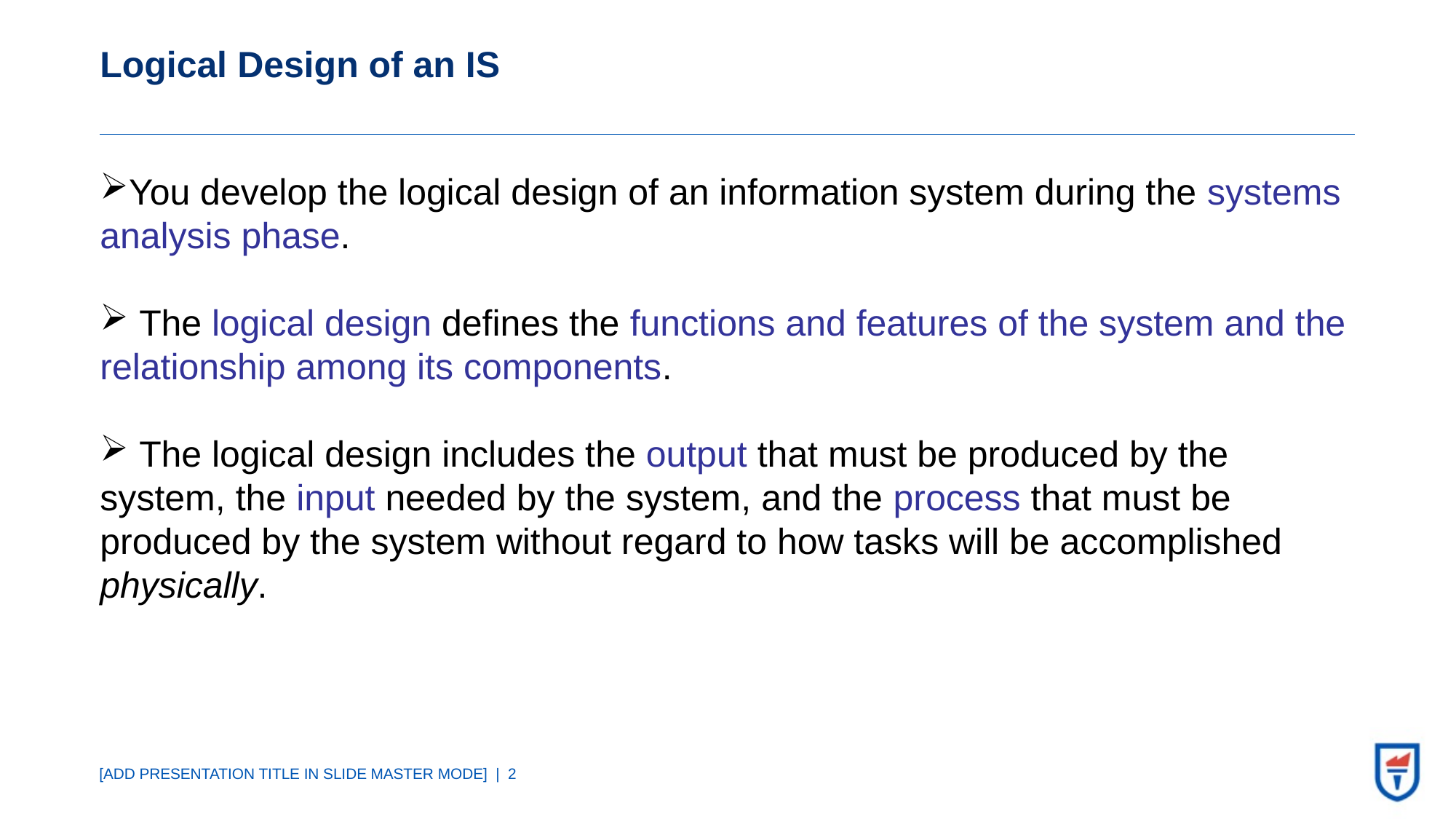

# Logical Design of an IS
You develop the logical design of an information system during the systems analysis phase.

 The logical design defines the functions and features of the system and the relationship among its components.

 The logical design includes the output that must be produced by the system, the input needed by the system, and the process that must be produced by the system without regard to how tasks will be accomplished physically.